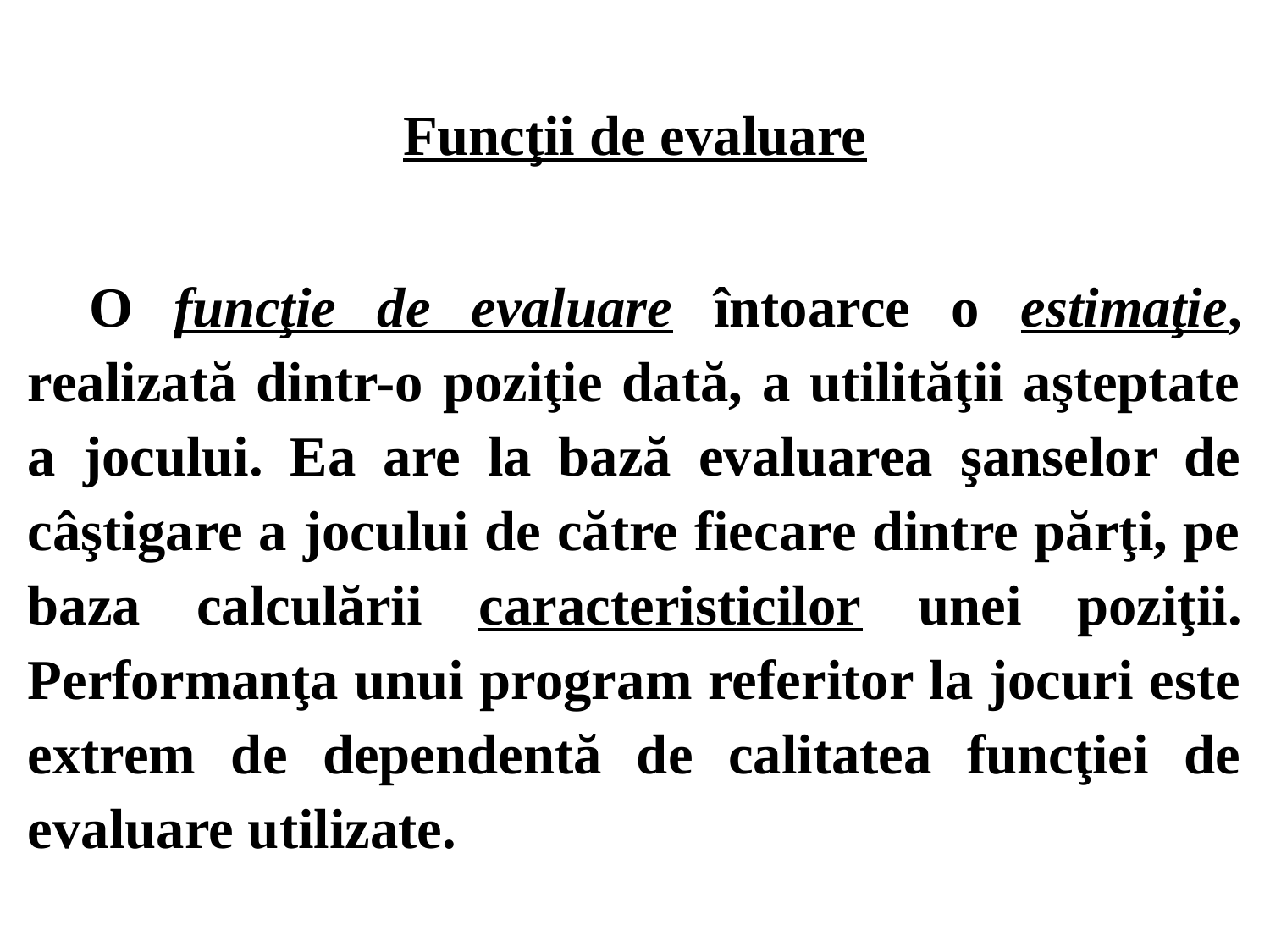

Funcţii de evaluare

O funcţie de evaluare întoarce o estimaţie, realizată dintr-o poziţie dată, a utilităţii aşteptate a jocului. Ea are la bază evaluarea şanselor de câştigare a jocului de către fiecare dintre părţi, pe baza calculării caracteristicilor unei poziţii. Performanţa unui program referitor la jocuri este extrem de dependentă de calitatea funcţiei de evaluare utilizate.